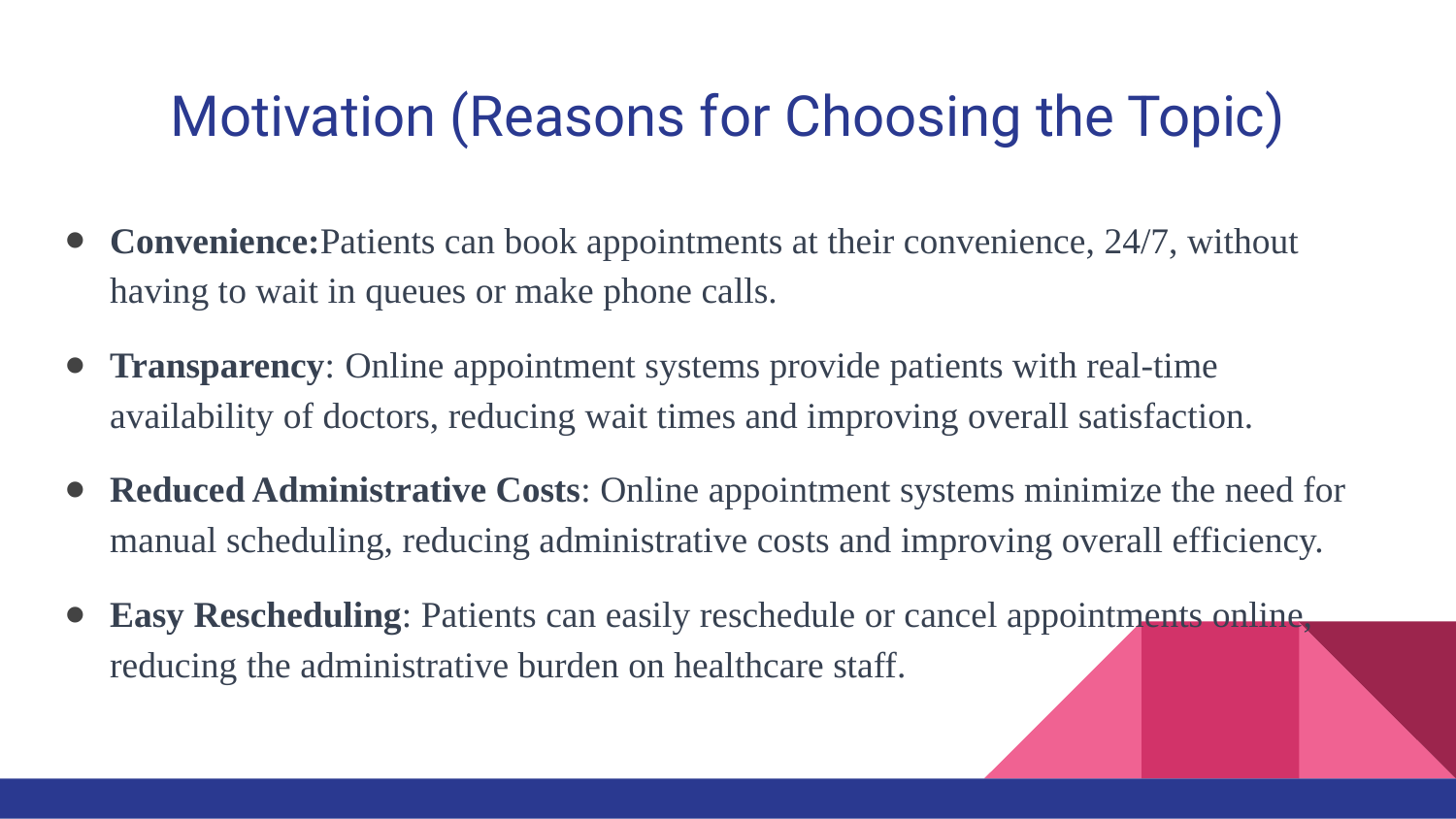

# Motivation (Reasons for Choosing the Topic)
Convenience:Patients can book appointments at their convenience, 24/7, without having to wait in queues or make phone calls.
Transparency: Online appointment systems provide patients with real-time availability of doctors, reducing wait times and improving overall satisfaction.
Reduced Administrative Costs: Online appointment systems minimize the need for manual scheduling, reducing administrative costs and improving overall efficiency.
Easy Rescheduling: Patients can easily reschedule or cancel appointments online, reducing the administrative burden on healthcare staff.